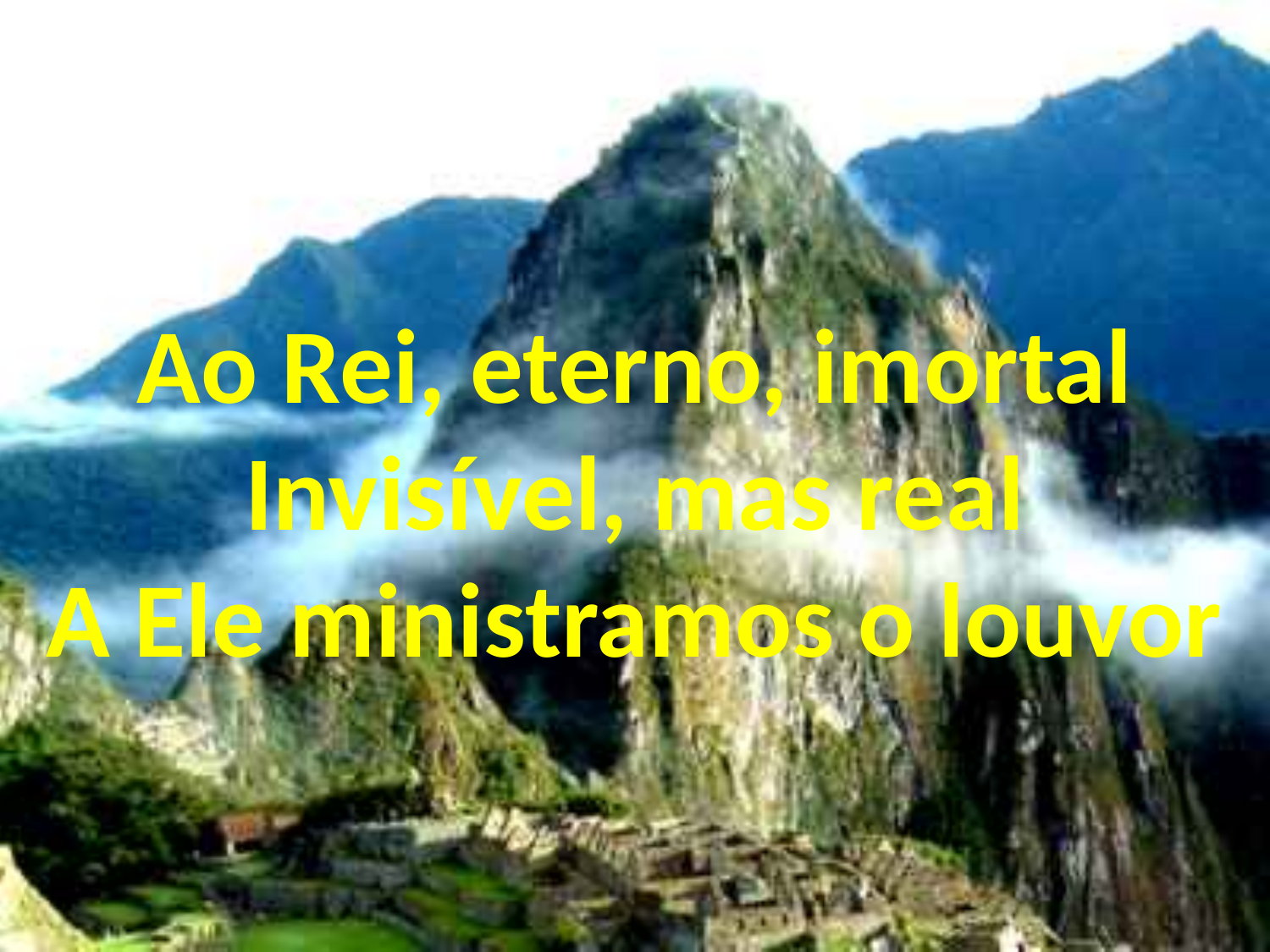

Ao Rei, eterno, imortal
Invisível, mas real
A Ele ministramos o louvor